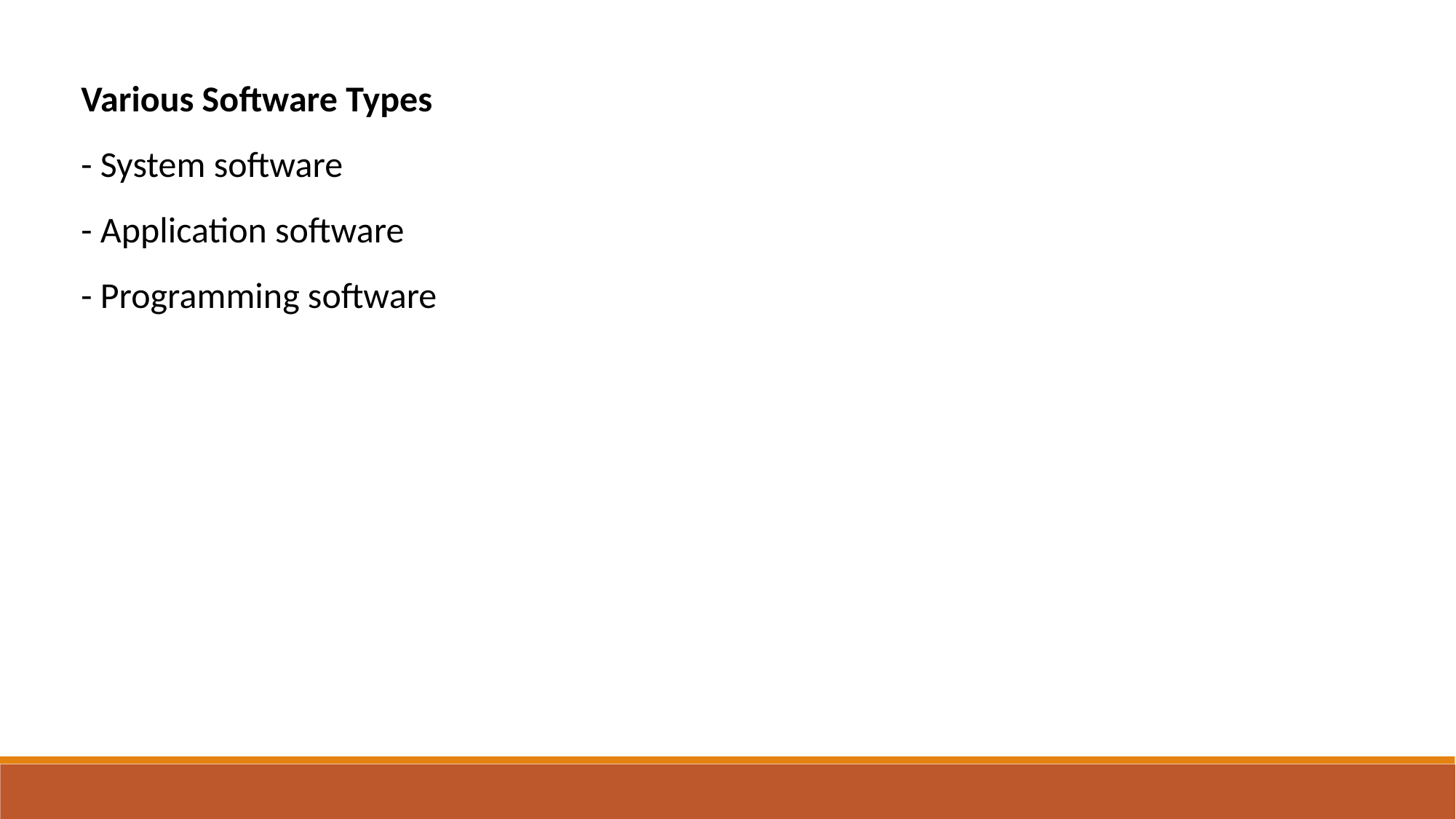

Various Software Types
- System software
- Application software
- Programming software